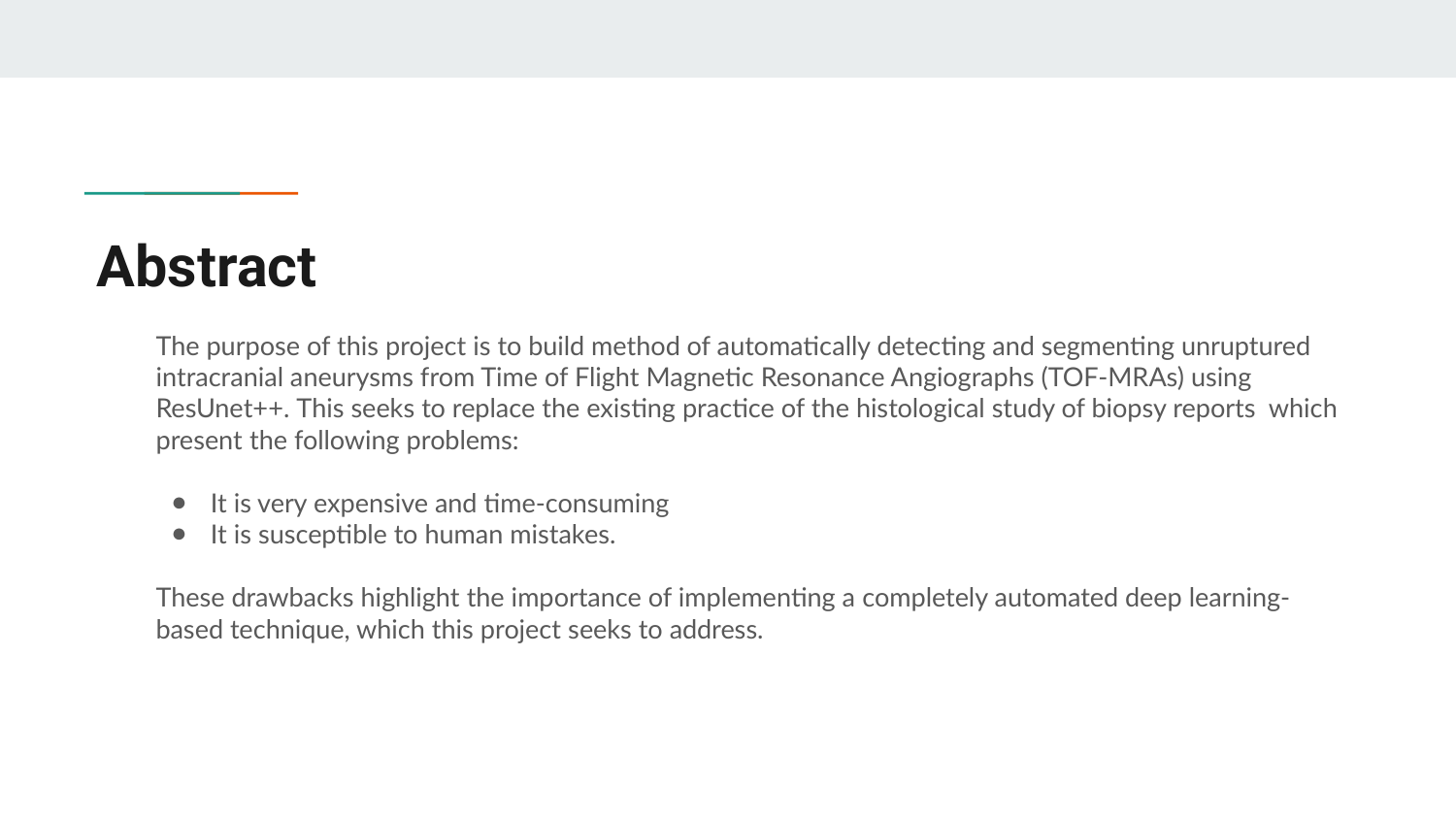

# Abstract
The purpose of this project is to build method of automatically detecting and segmenting unruptured intracranial aneurysms from Time of Flight Magnetic Resonance Angiographs (TOF-MRAs) using ResUnet++. This seeks to replace the existing practice of the histological study of biopsy reports  which present the following problems:

It is very expensive and time-consuming
It is susceptible to human mistakes.

These drawbacks highlight the importance of implementing a completely automated deep learning-based technique, which this project seeks to address.